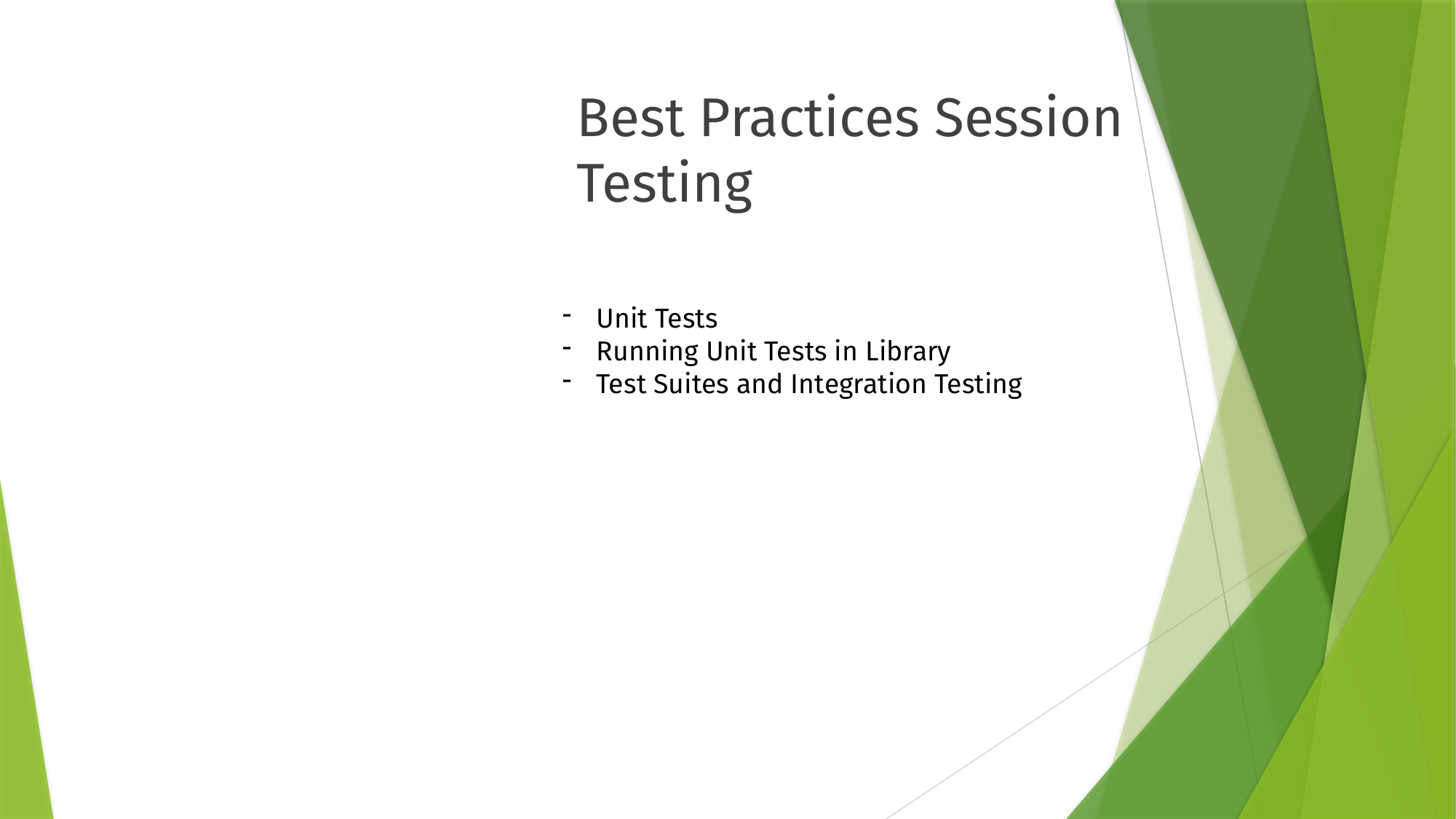

# Best Practices Session Testing
Unit Tests
Running Unit Tests in Library
Test Suites and Integration Testing